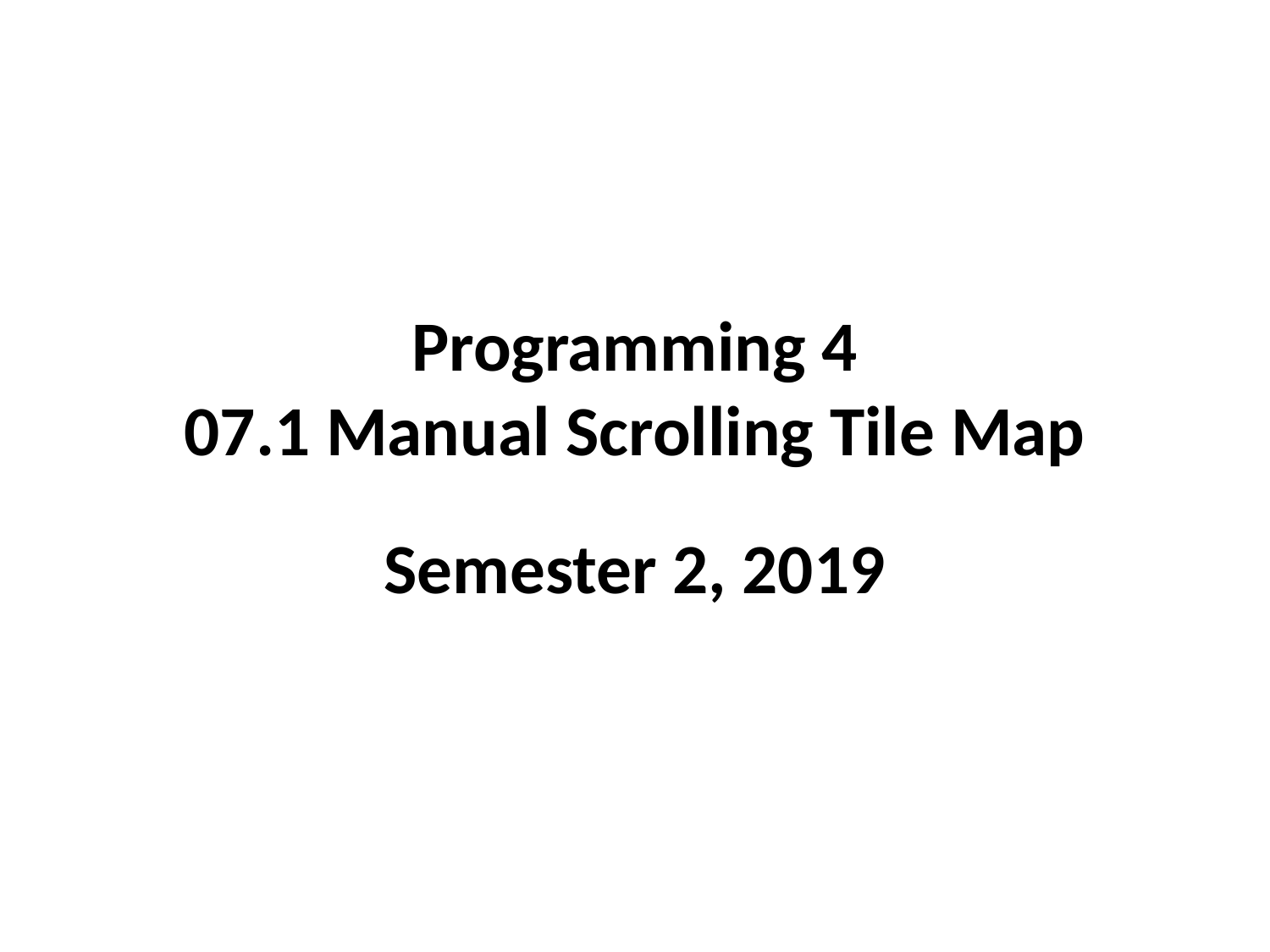

Programming 4
07.1 Manual Scrolling Tile Map

Semester 2, 2019